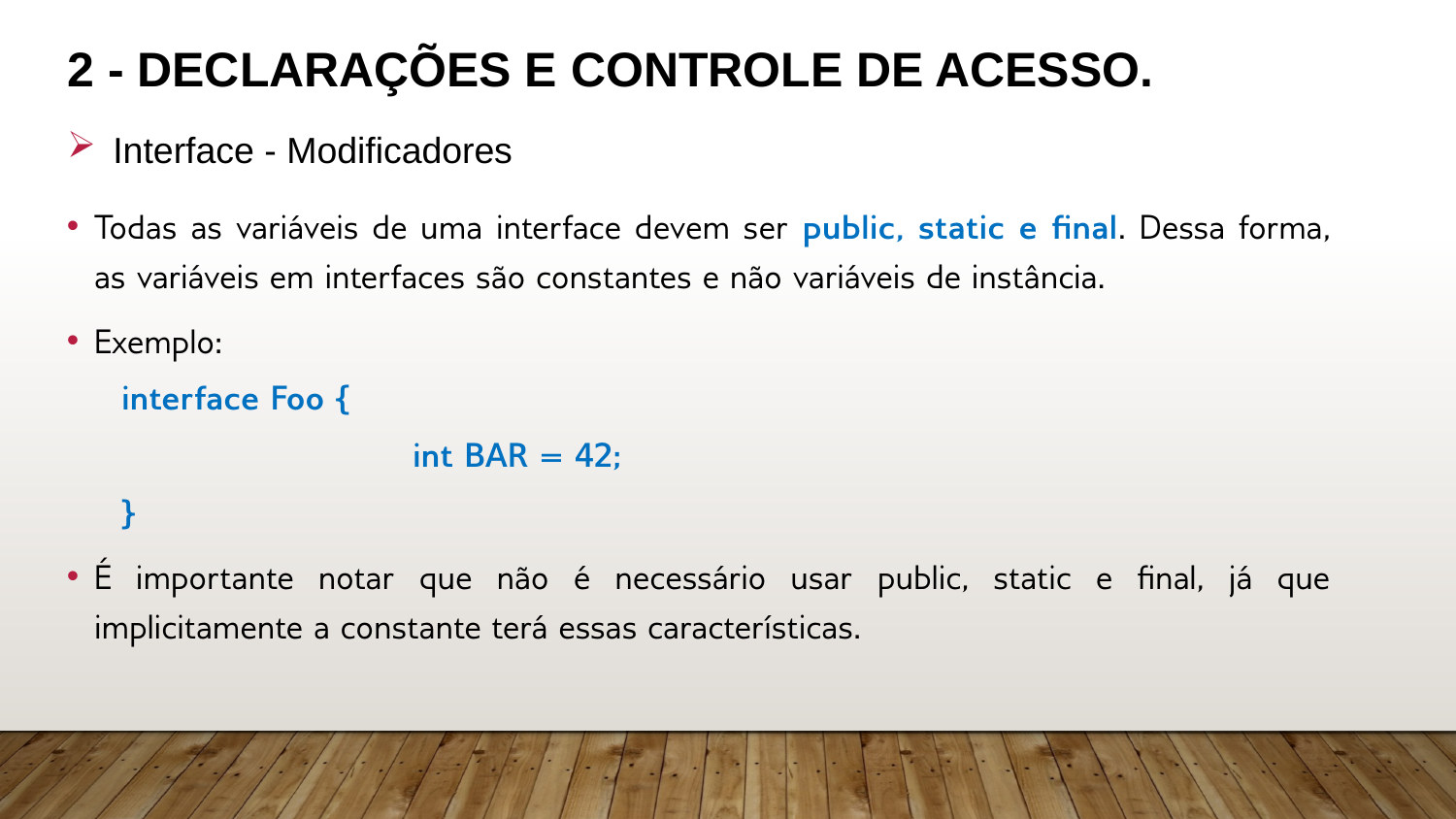

# 2 - Declarações e Controle de Acesso.
Interface - Modificadores
Todas as variáveis de uma interface devem ser public, static e final. Dessa forma, as variáveis em interfaces são constantes e não variáveis de instância.
Exemplo:
interface Foo {
		int BAR = 42;
}
É importante notar que não é necessário usar public, static e final, já que implicitamente a constante terá essas características.